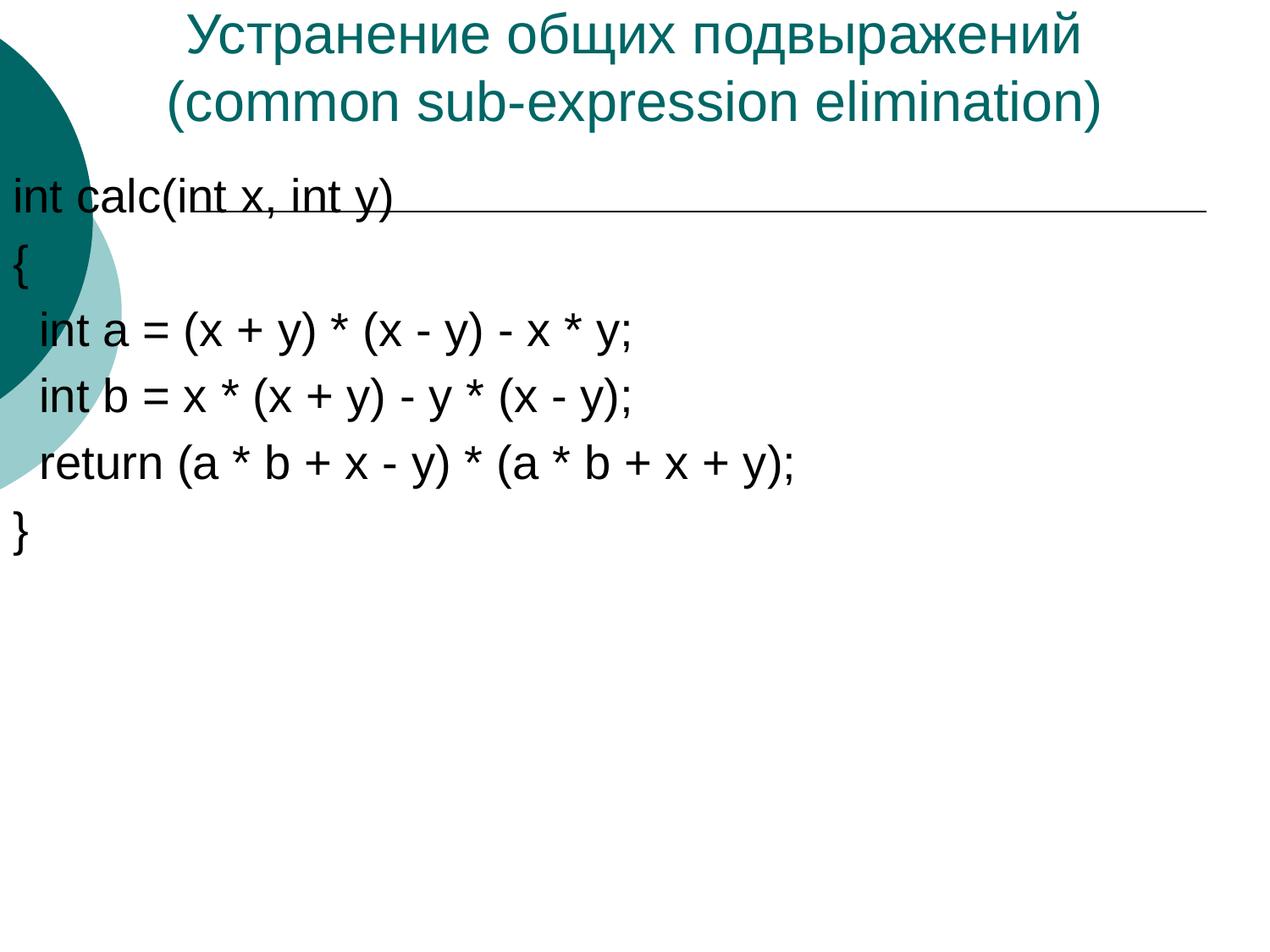

# Устранение общих подвыражений (common sub-expression elimination)
int calc(int x, int y)
{
  int a = (x + y) * (x - y) - x * y;
  int b = x * (x + y) - y * (x - y);
  return (a * b + x - y) * (a * b + x + y);
}